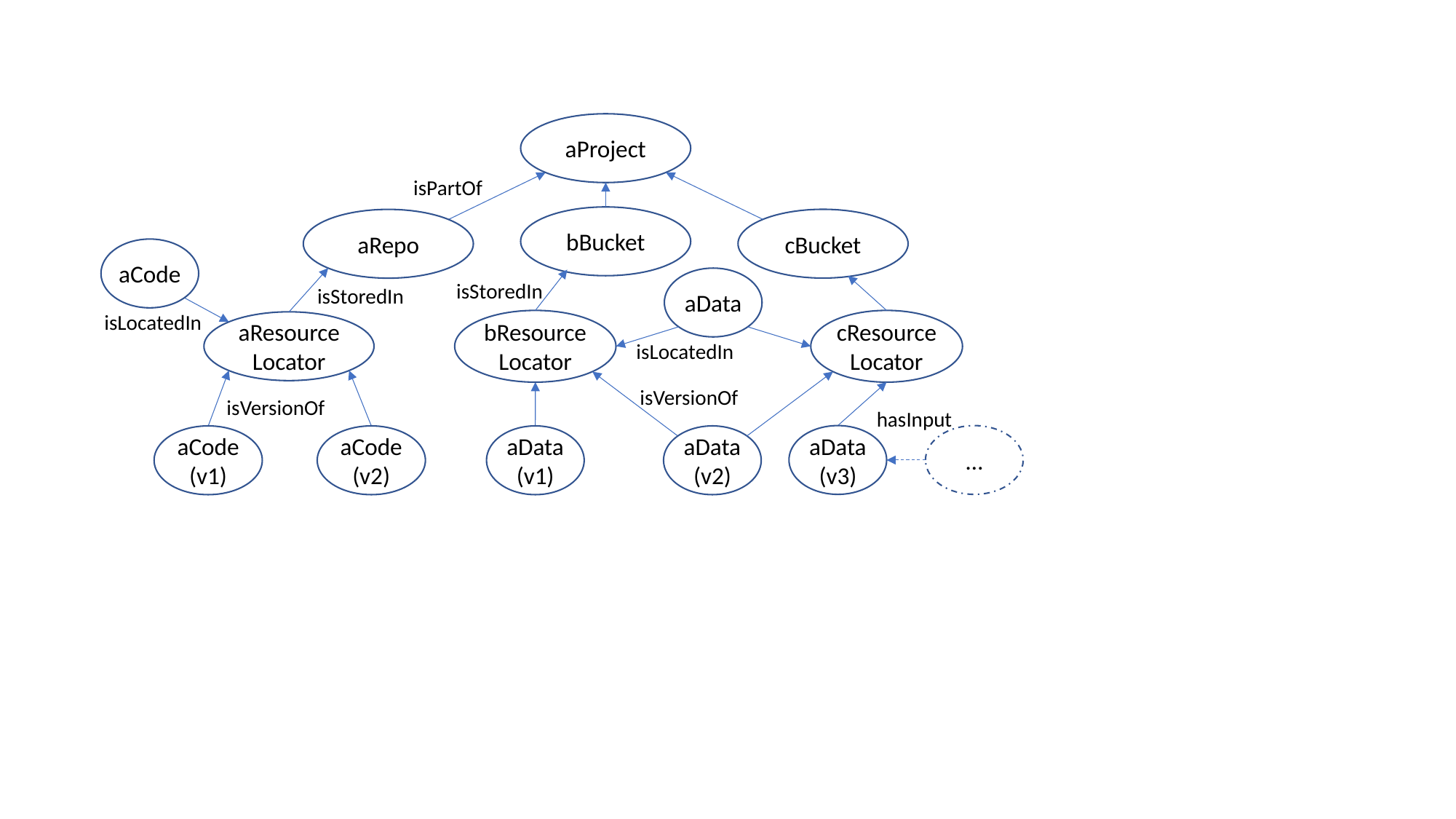

aProject
isPartOf
bBucket
cBucket
aRepo
aCode
aData
isStoredIn
isStoredIn
isLocatedIn
bResource
Locator
cResource
Locator
aResource
Locator
isLocatedIn
isVersionOf
isVersionOf
hasInput
aData
(v3)
…
aCode
(v1)
aCode
(v2)
aData
(v1)
aData
(v2)